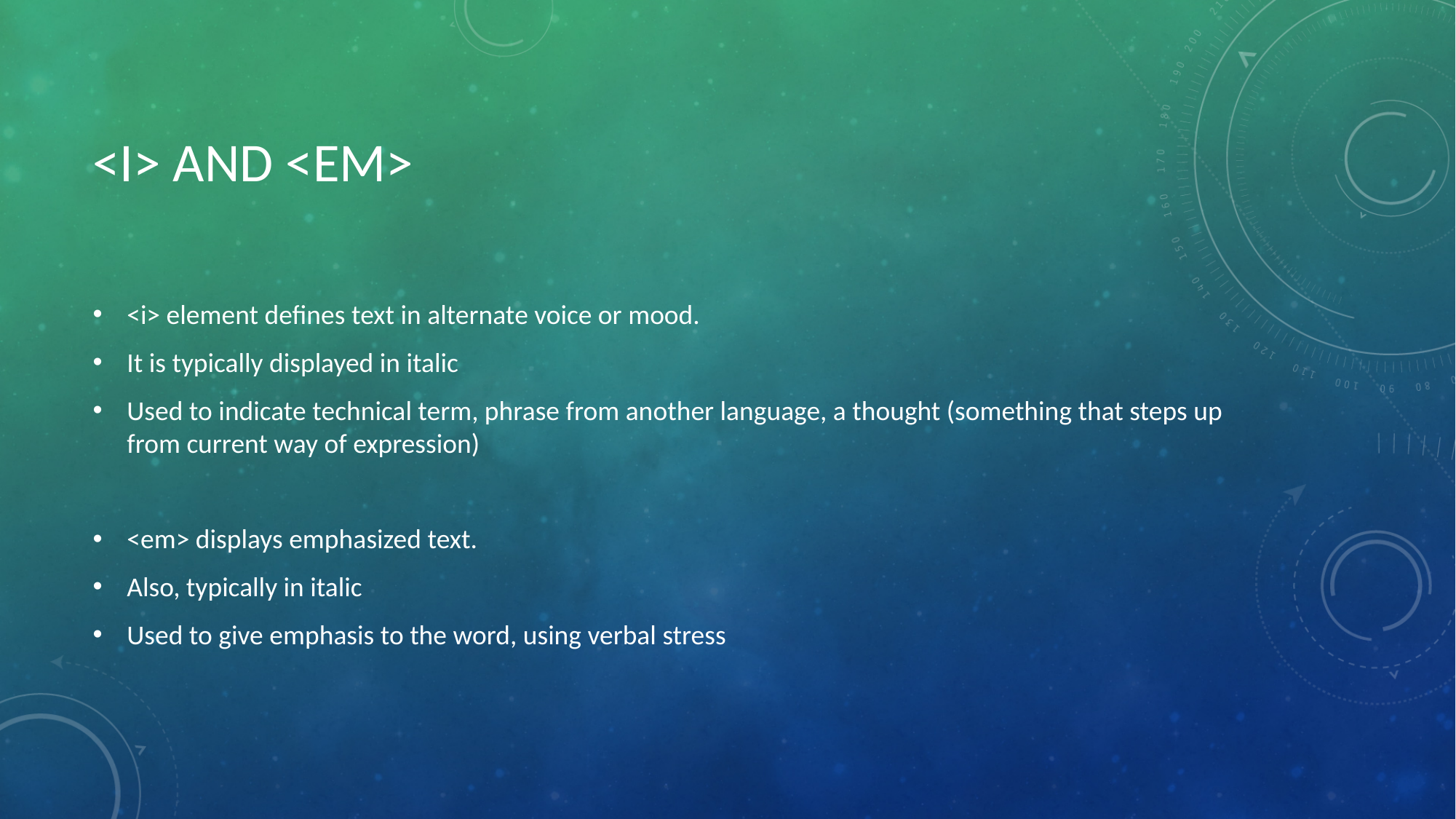

# <i> and <em>
<i> element defines text in alternate voice or mood.
It is typically displayed in italic
Used to indicate technical term, phrase from another language, a thought (something that steps up from current way of expression)

<em> displays emphasized text.
Also, typically in italic
Used to give emphasis to the word, using verbal stress